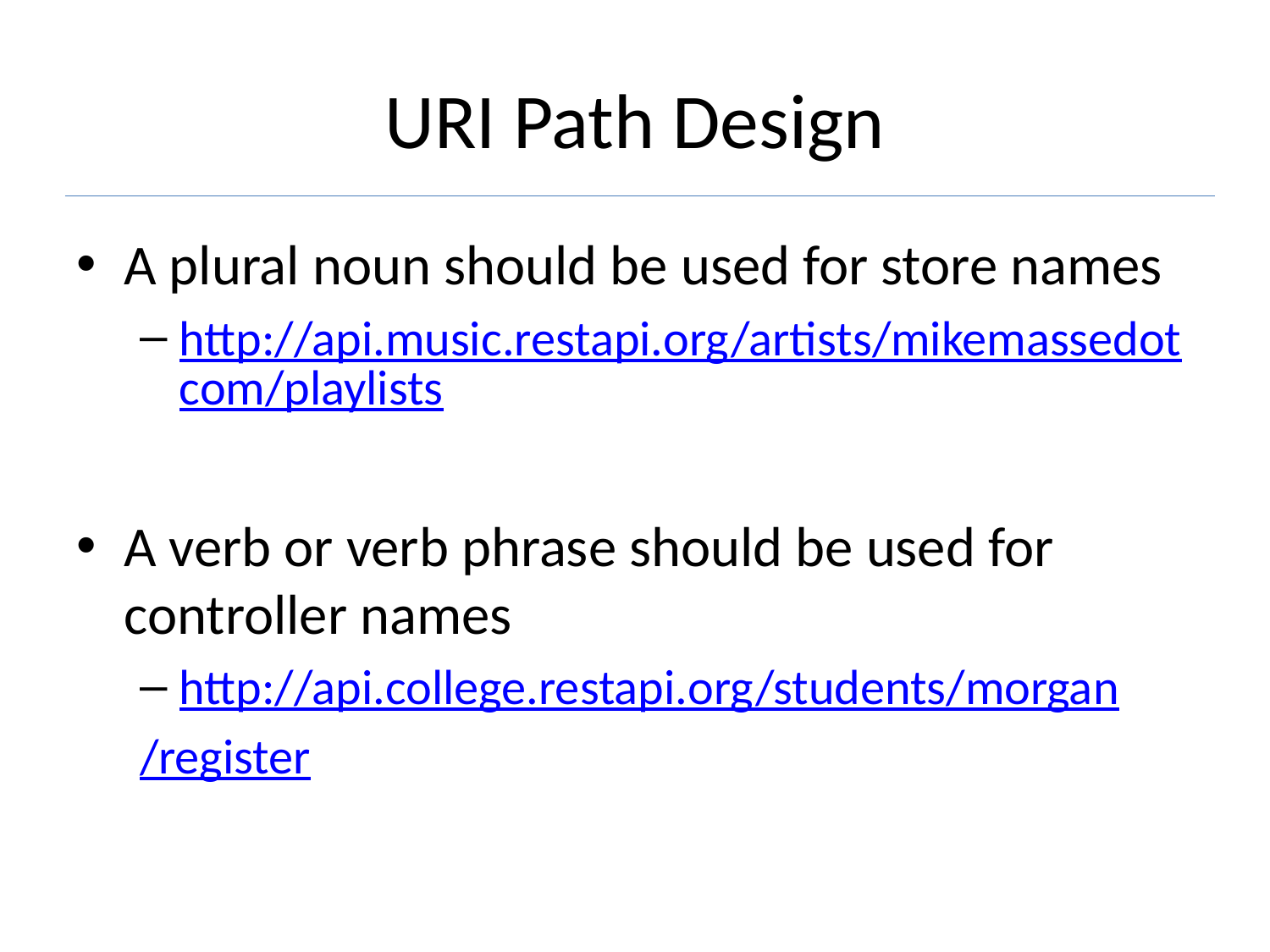

# URI Path Design
A plural noun should be used for store names
http://api.music.restapi.org/artists/mikemassedotcom/playlists

A verb or verb phrase should be used for controller names
http://api.college.restapi.org/students/morgan
/register